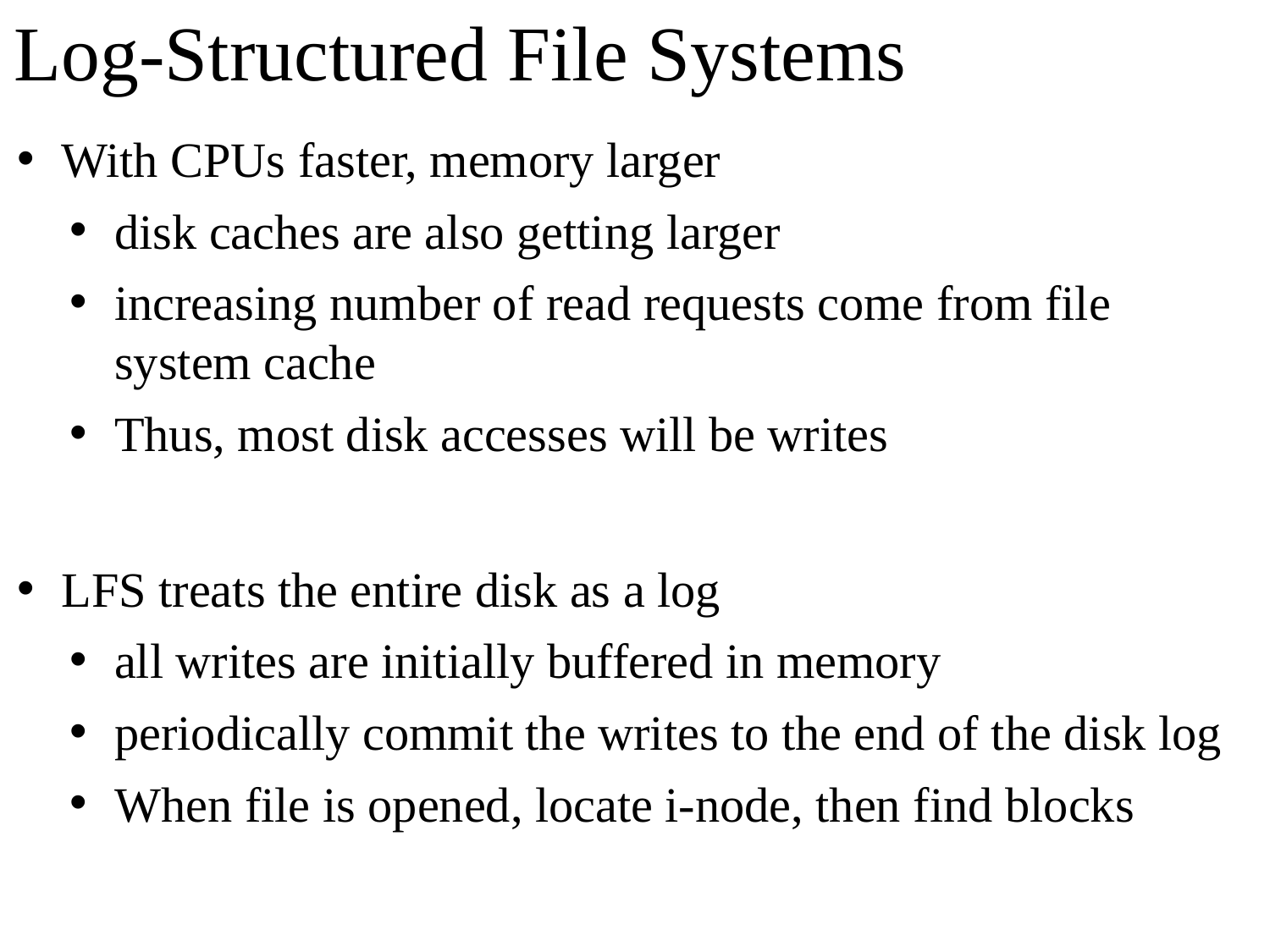

# Log-Structured File Systems
With CPUs faster, memory larger
disk caches are also getting larger
increasing number of read requests come from file system cache
Thus, most disk accesses will be writes

LFS treats the entire disk as a log
all writes are initially buffered in memory
periodically commit the writes to the end of the disk log
When file is opened, locate i-node, then find blocks